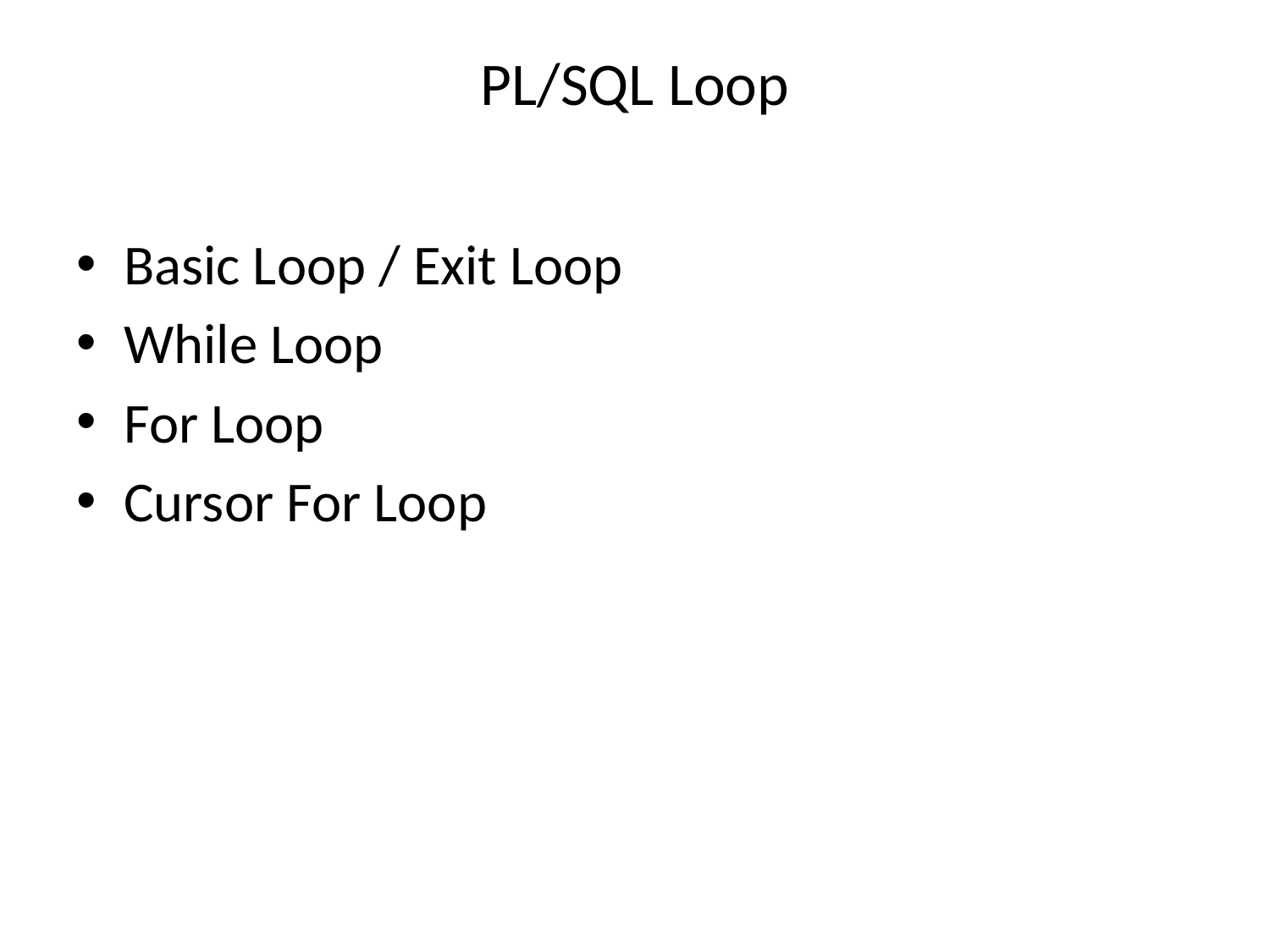

# PL/SQL Loop
Basic Loop / Exit Loop
While Loop
For Loop
Cursor For Loop